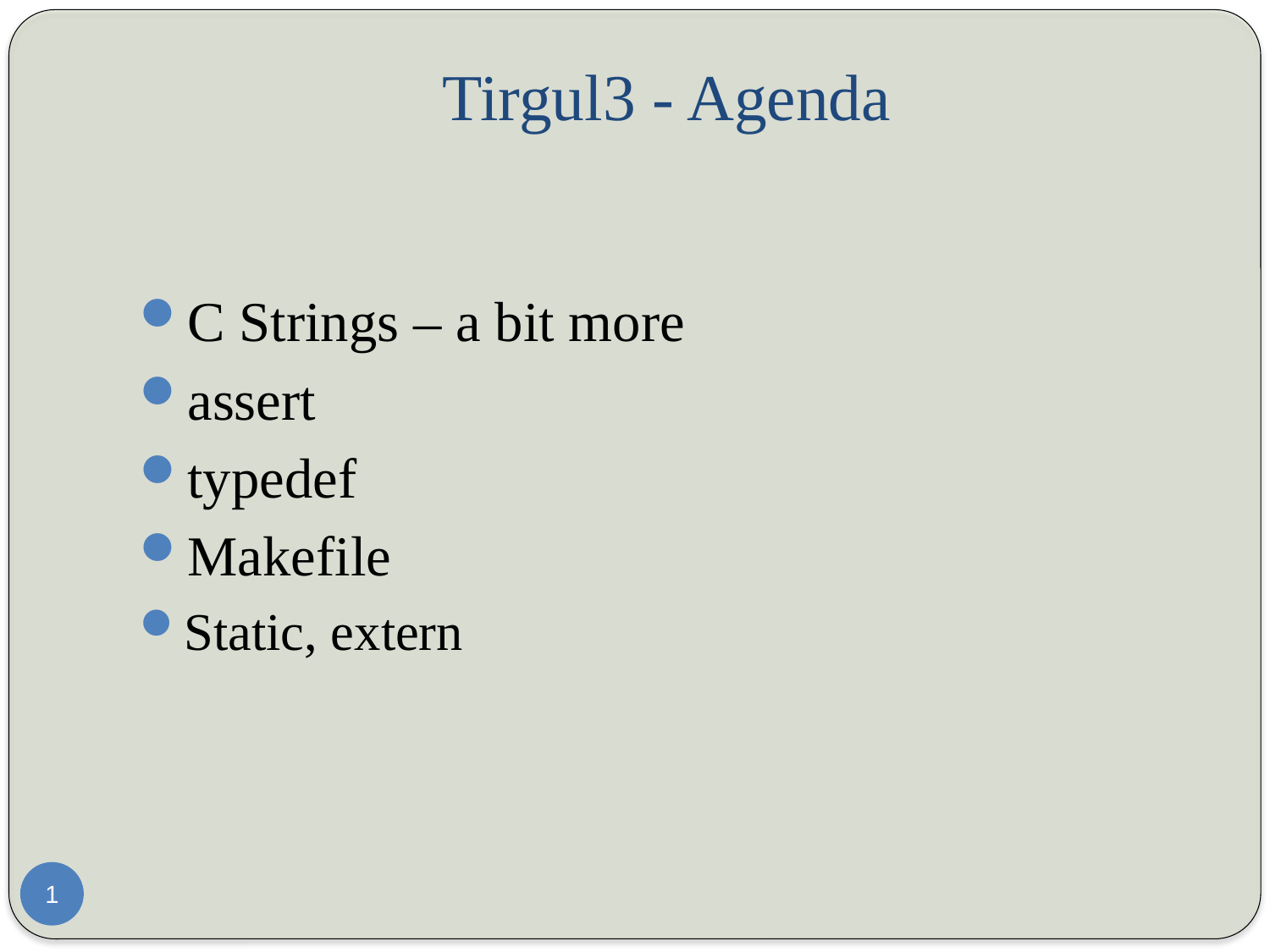

# Tirgul3 - Agenda

C Strings – a bit more
assert
typedef
Makefile
Static, extern

1